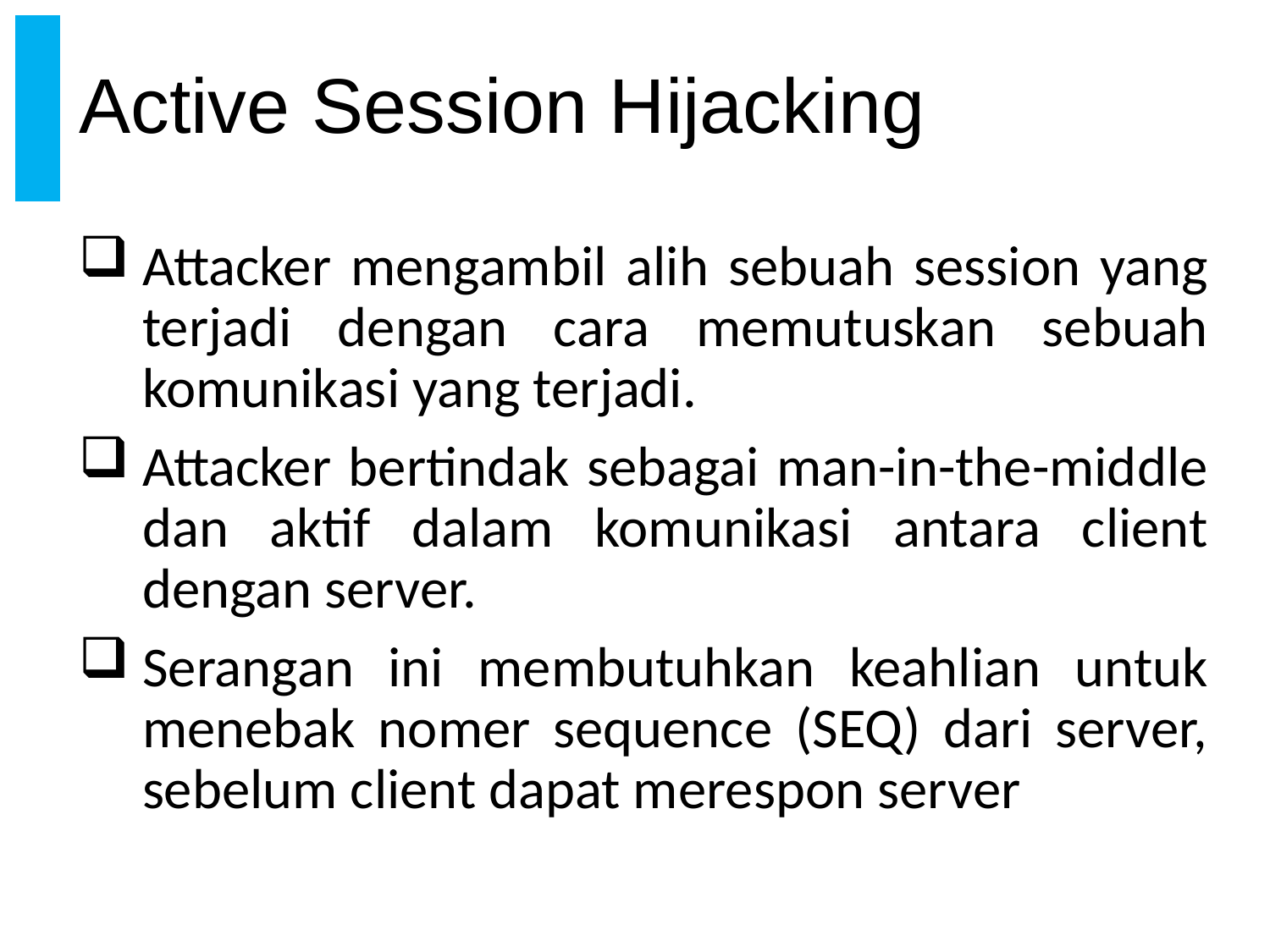

# Active Session Hijacking
Attacker mengambil alih sebuah session yang terjadi dengan cara memutuskan sebuah komunikasi yang terjadi.
Attacker bertindak sebagai man-in-the-middle dan aktif dalam komunikasi antara client dengan server.
Serangan ini membutuhkan keahlian untuk menebak nomer sequence (SEQ) dari server, sebelum client dapat merespon server